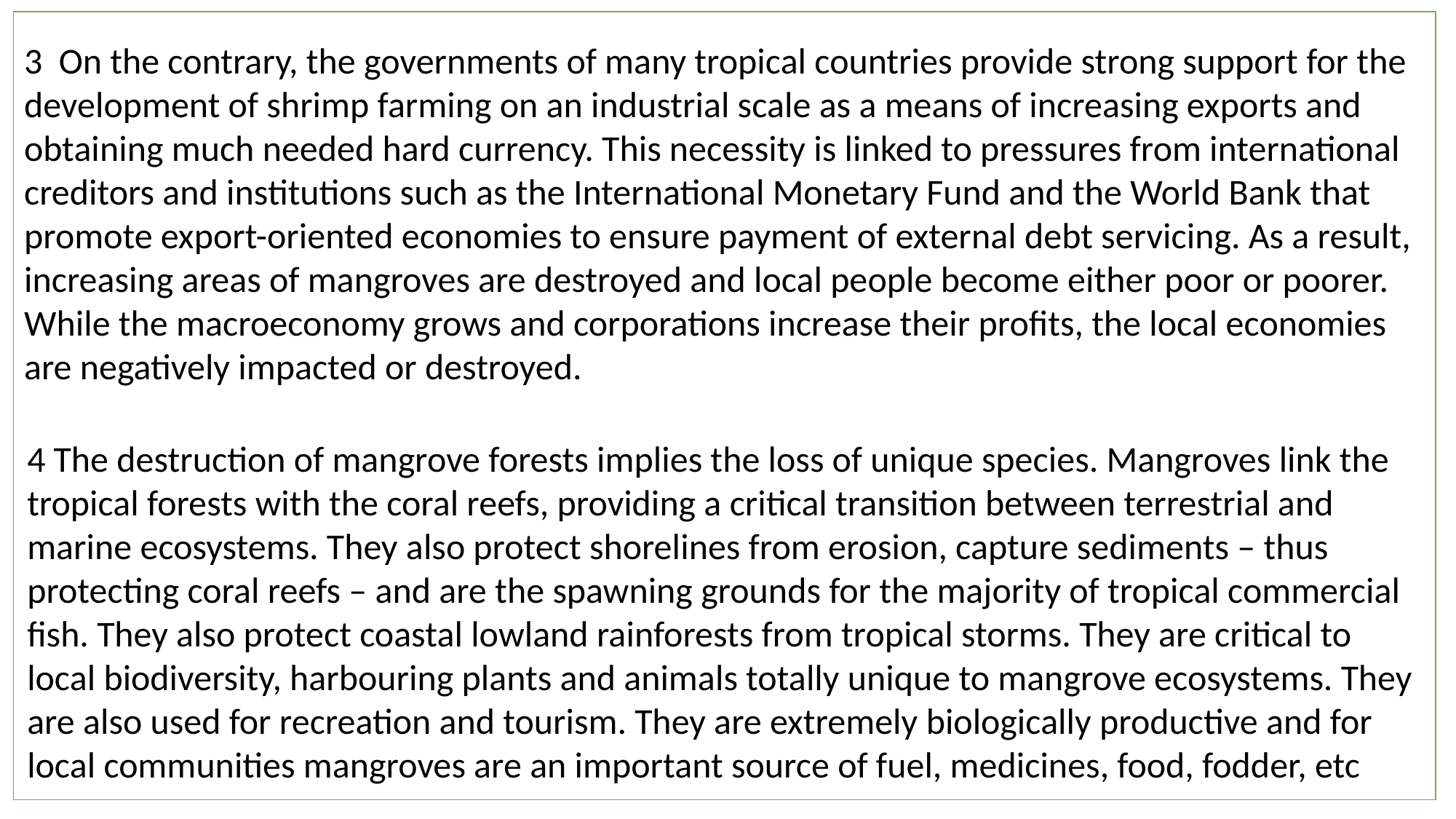

3  On the contrary, the governments of many tropical countries provide strong support for the development of shrimp farming on an industrial scale as a means of increasing exports and obtaining much needed hard currency. This necessity is linked to pressures from international creditors and institutions such as the International Monetary Fund and the World Bank that promote export-oriented economies to ensure payment of external debt servicing. As a result, increasing areas of mangroves are destroyed and local people become either poor or poorer. While the macroeconomy grows and corporations increase their profits, the local economies are negatively impacted or destroyed.
4 The destruction of mangrove forests implies the loss of unique species. Mangroves link the tropical forests with the coral reefs, providing a critical transition between terrestrial and marine ecosystems. They also protect shorelines from erosion, capture sediments – thus protecting coral reefs – and are the spawning grounds for the majority of tropical commercial fish. They also protect coastal lowland rainforests from tropical storms. They are critical to local biodiversity, harbouring plants and animals totally unique to mangrove ecosystems. They are also used for recreation and tourism. They are extremely biologically productive and for local communities mangroves are an important source of fuel, medicines, food, fodder, etc